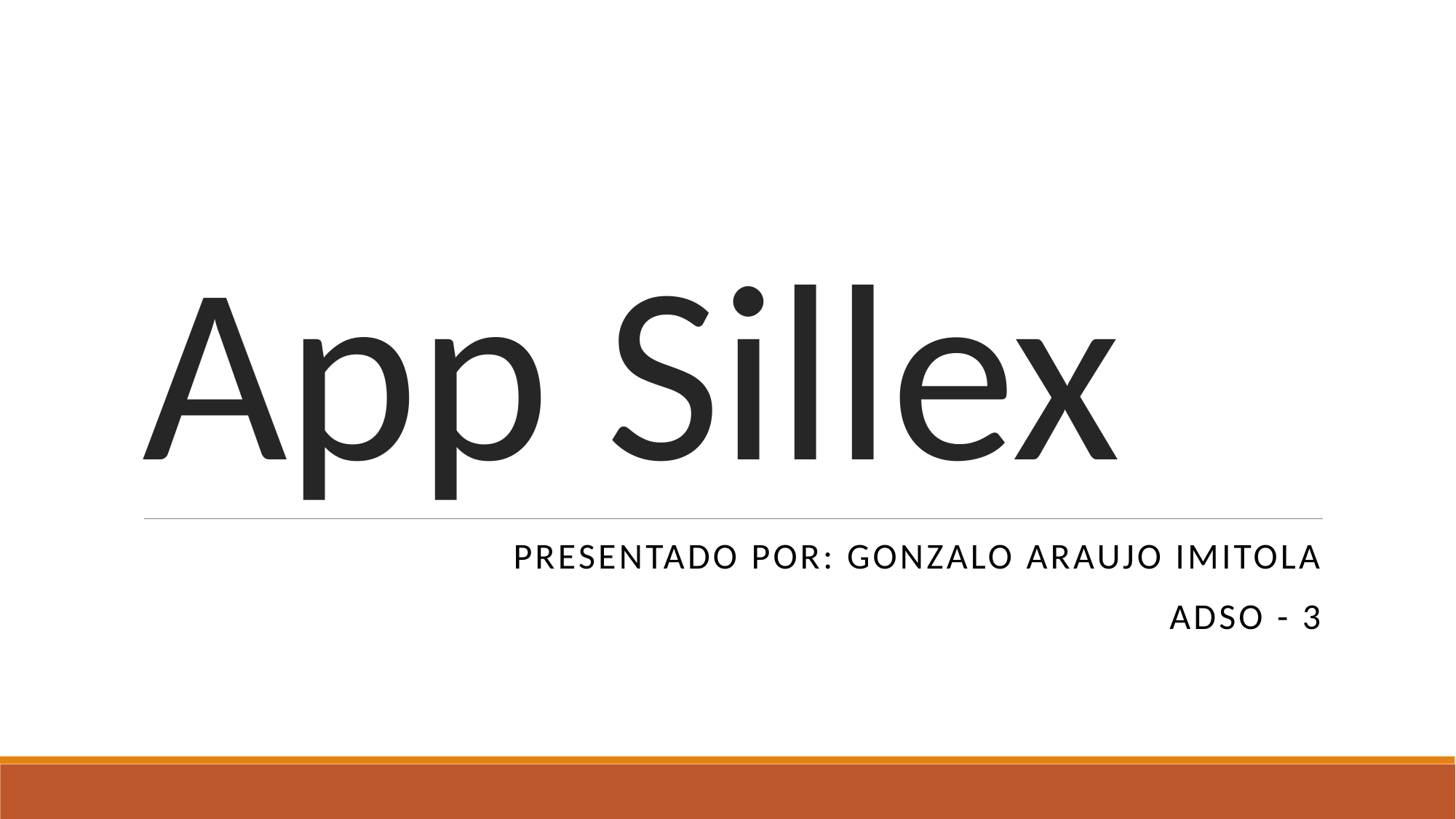

# App Sillex
Presentado por: Gonzalo Araujo Imitola
ADSO - 3